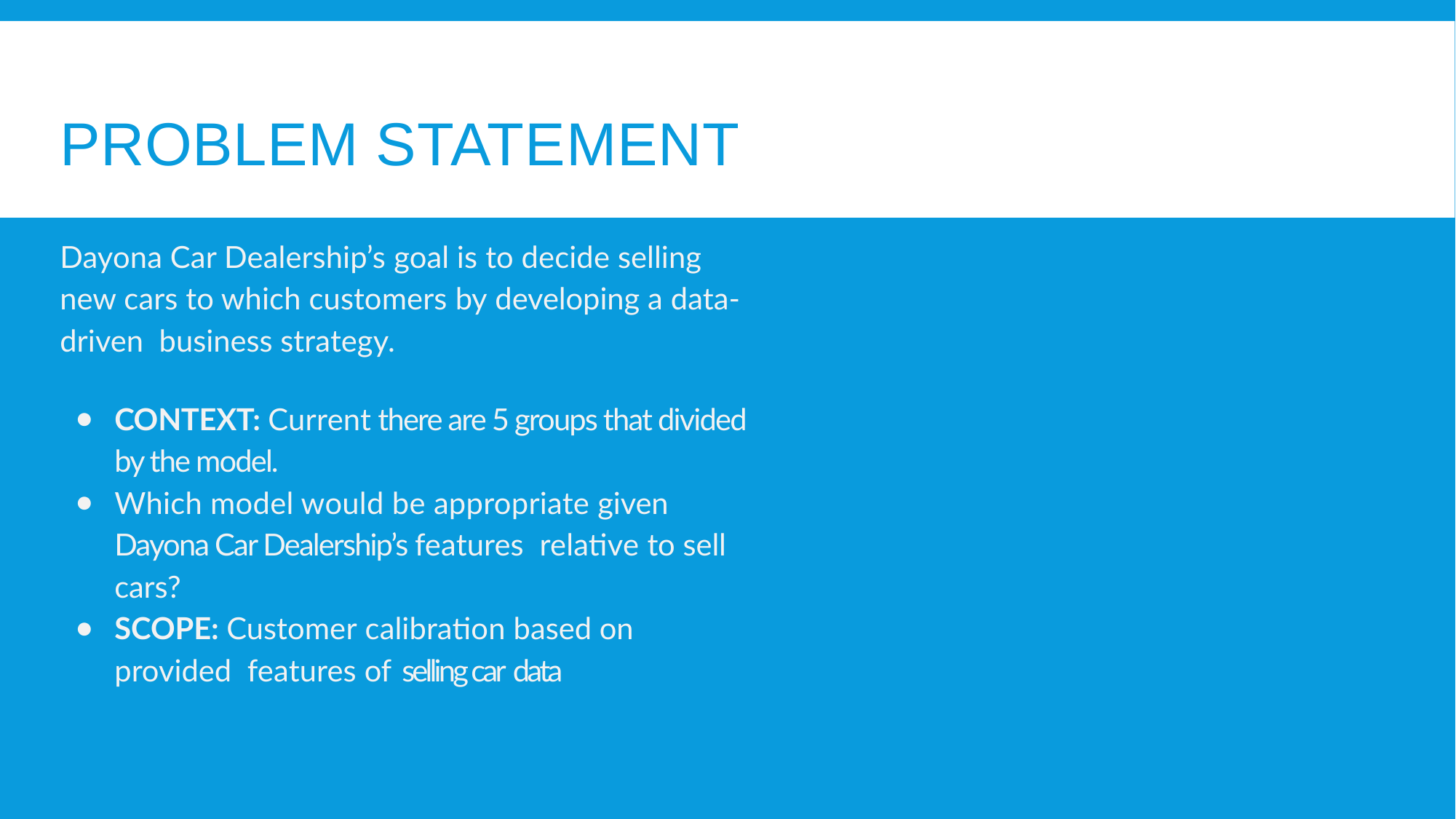

# Problem Statement
Dayona Car Dealership’s goal is to decide selling new cars to which customers by developing a data-driven  business strategy.

CONTEXT: Current there are 5 groups that divided by the model.
Which model would be appropriate given Dayona Car Dealership’s features  relative to sell cars?
SCOPE: Customer calibration based on provided  features of  selling car  data